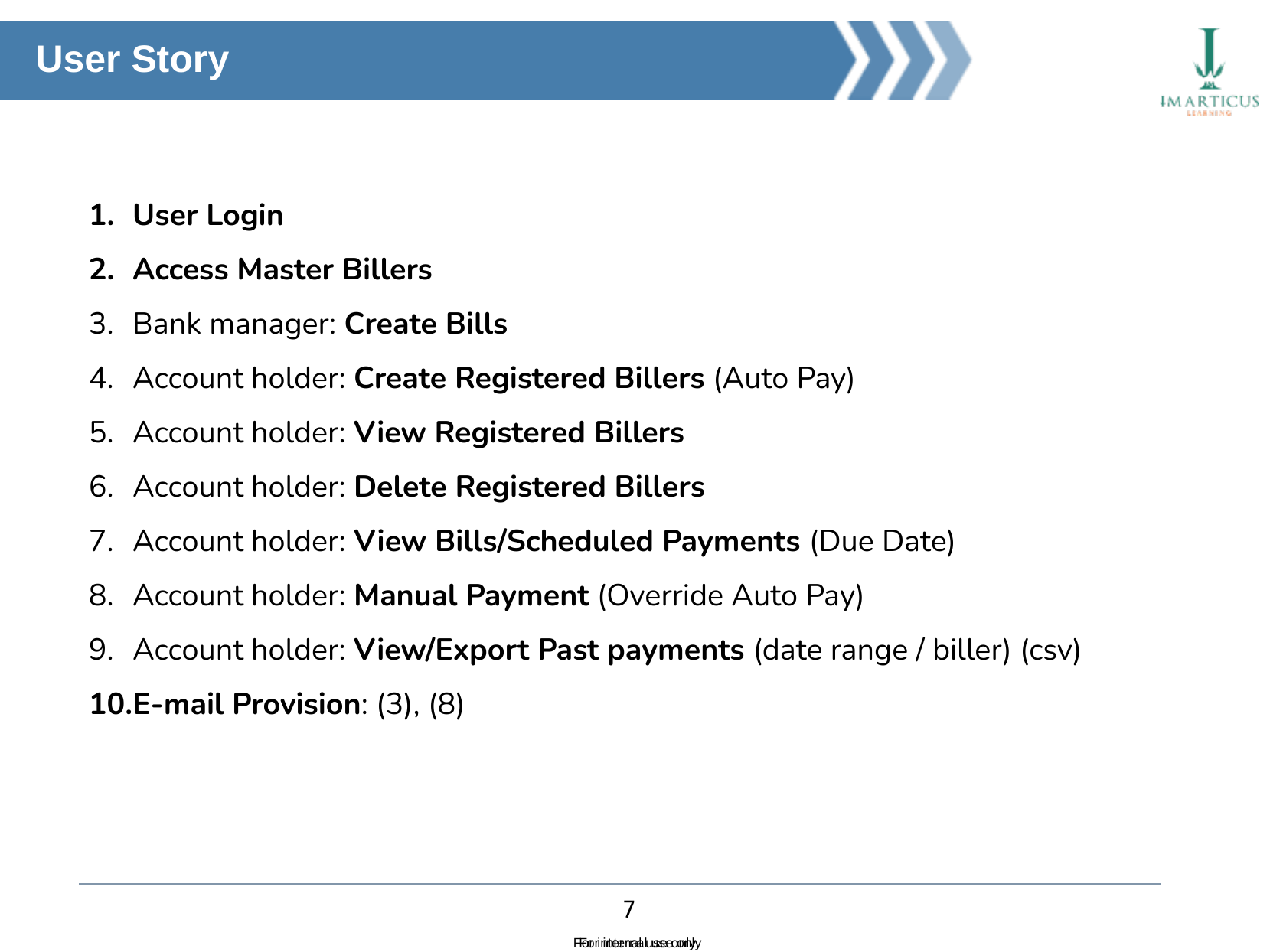

User Story
User Login
Access Master Billers
Bank manager: Create Bills
Account holder: Create Registered Billers (Auto Pay)
Account holder: View Registered Billers
Account holder: Delete Registered Billers
Account holder: View Bills/Scheduled Payments (Due Date)
Account holder: Manual Payment (Override Auto Pay)
Account holder: View/Export Past payments (date range / biller) (csv)
E-mail Provision: (3), (8)